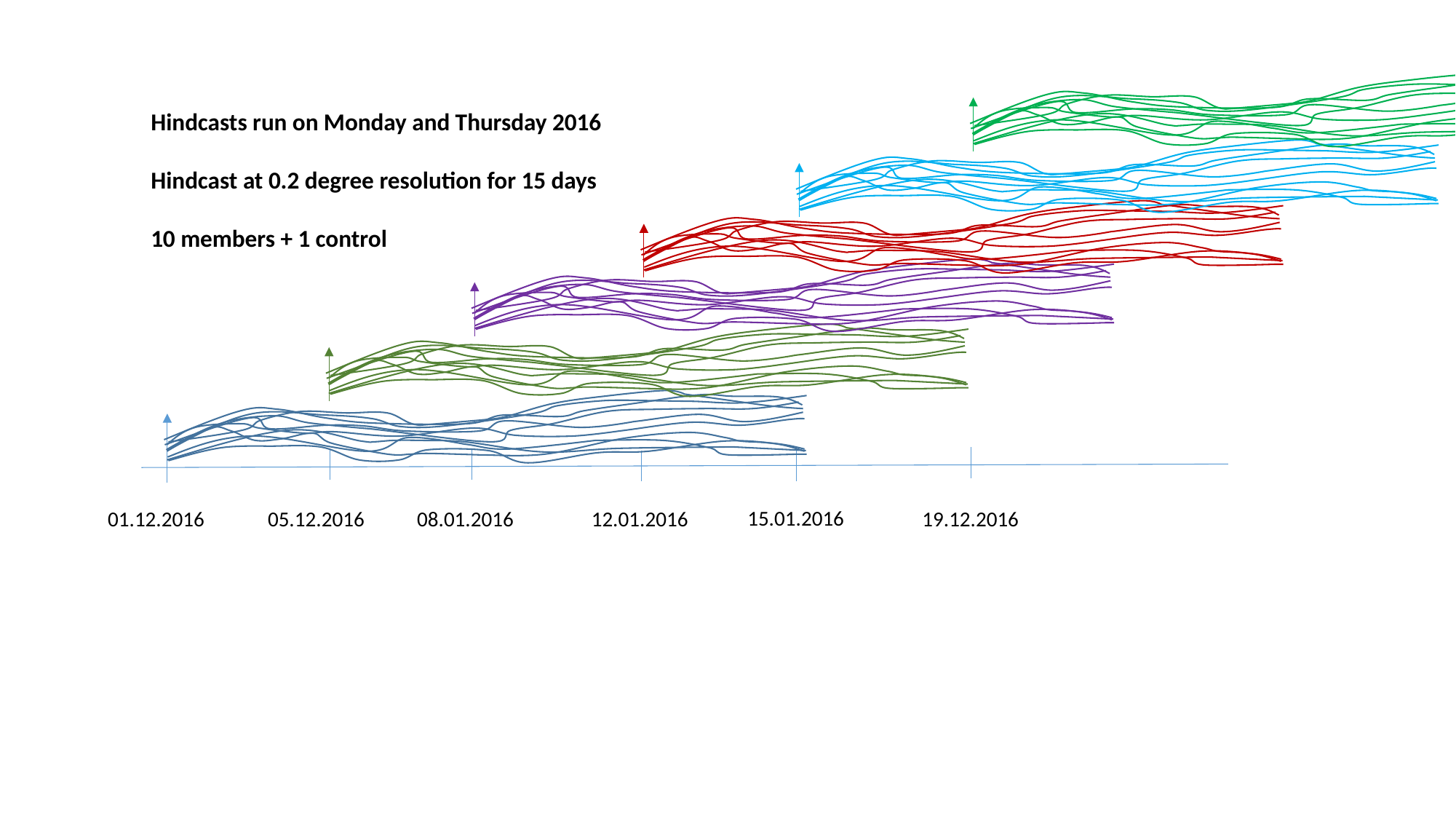

Hindcasts run on Monday and Thursday 2016

Hindcast at 0.2 degree resolution for 15 days

10 members + 1 control

15.01.2016
01.12.2016
05.12.2016
08.01.2016
12.01.2016
19.12.2016